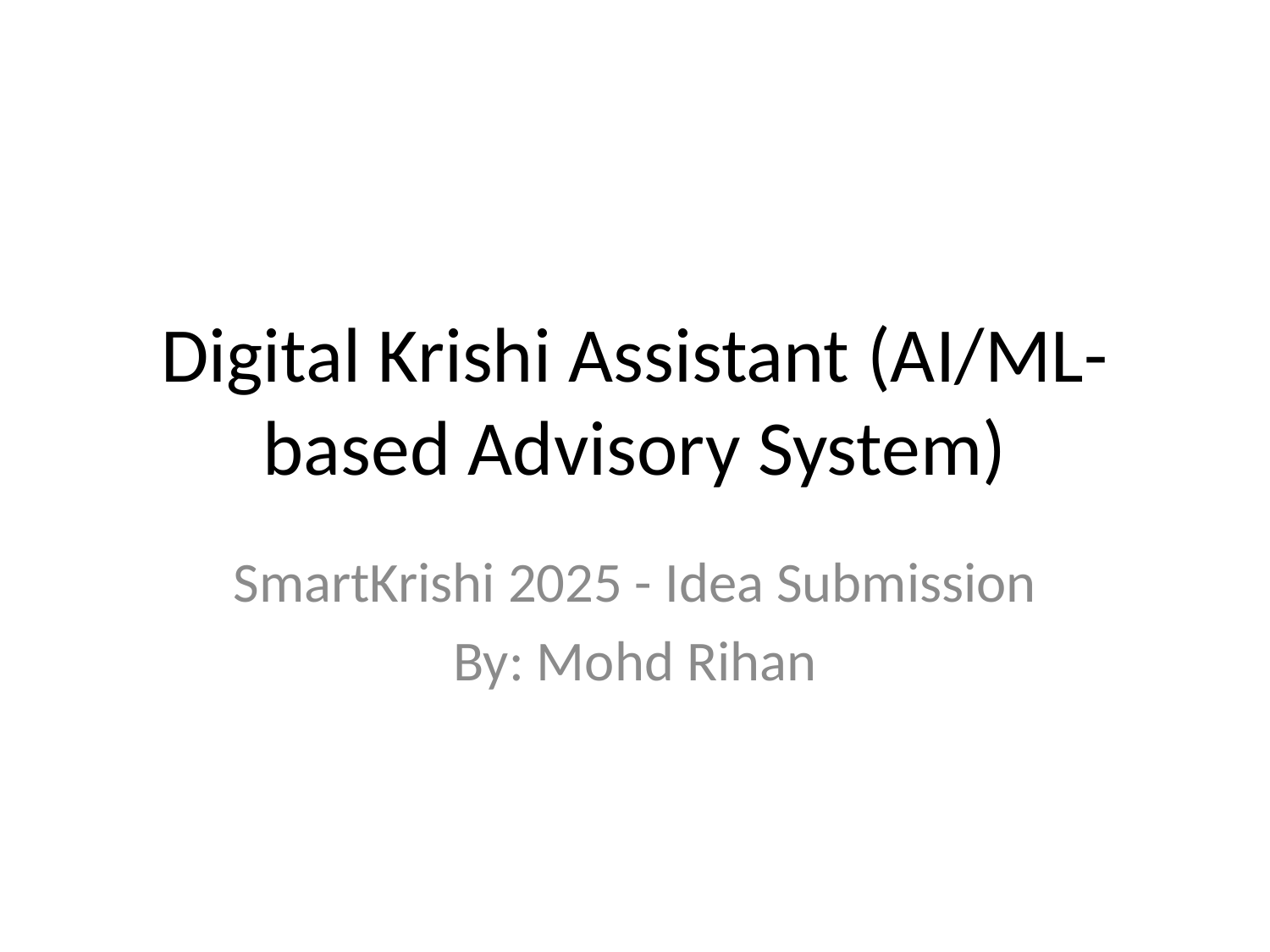

# Digital Krishi Assistant (AI/ML-based Advisory System)
SmartKrishi 2025 - Idea Submission
By: Mohd Rihan